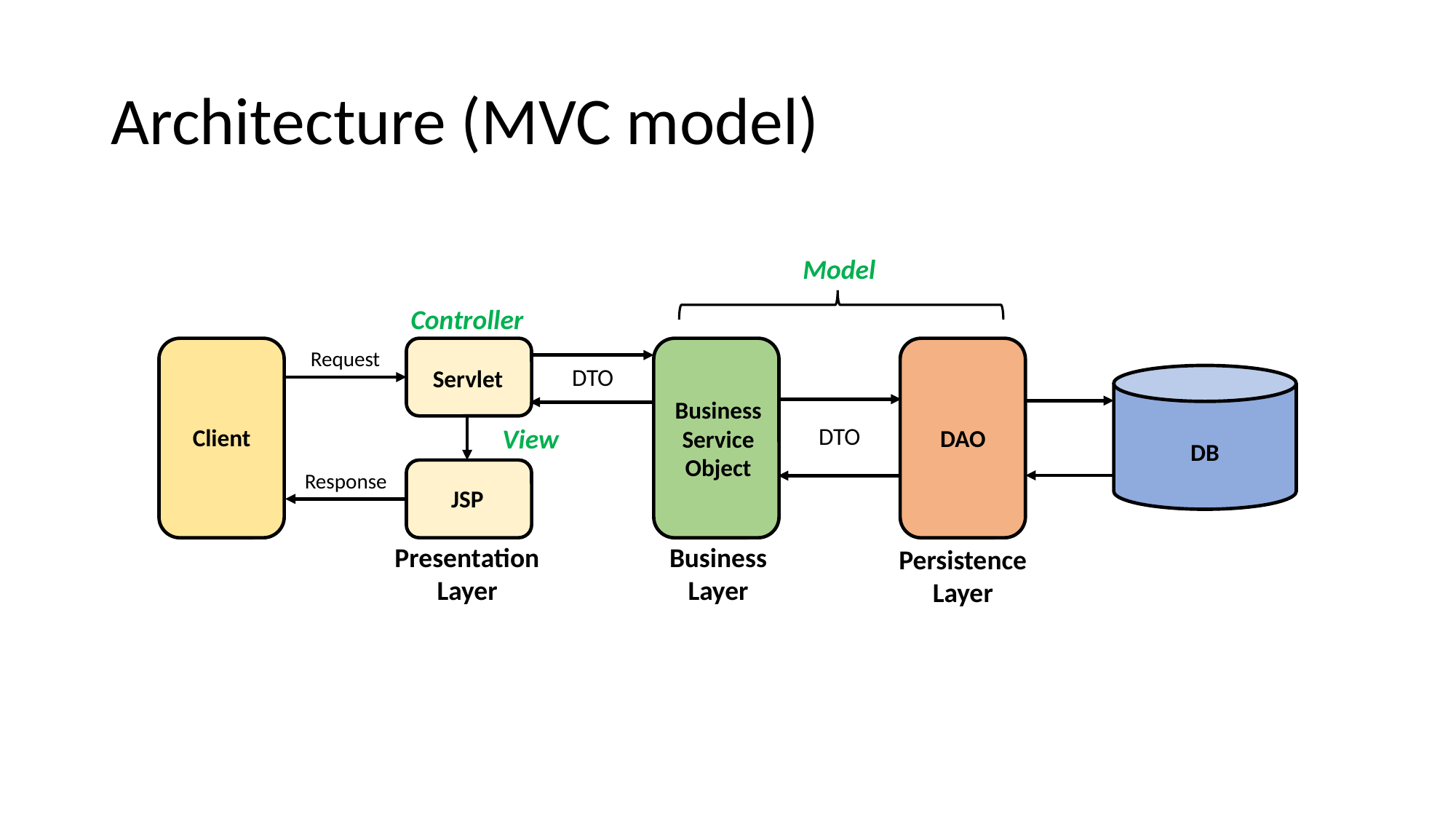

# Architecture (MVC model)

Model
Controller

DTO
Servlet

Business
Service
Object
DTO
View
Client
DAO
DB

JSP
Presentation Layer
Business
Layer
Persistence
Layer
Request
Response